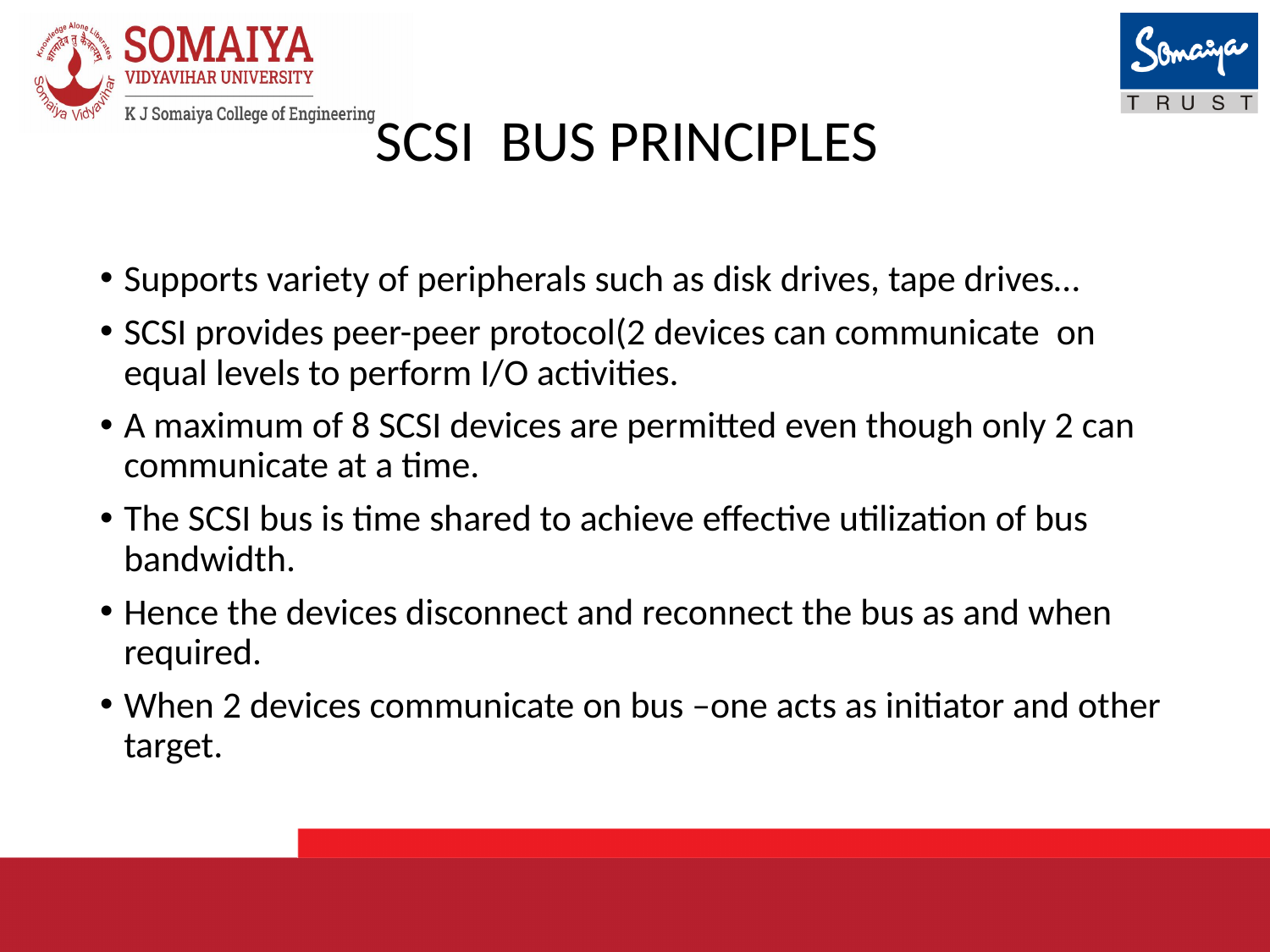

# SCSI  BUS PRINCIPLES
Supports variety of peripherals such as disk drives, tape drives…
SCSI provides peer-peer protocol(2 devices can communicate  on equal levels to perform I/O activities.
A maximum of 8 SCSI devices are permitted even though only 2 can communicate at a time.
The SCSI bus is time shared to achieve effective utilization of bus bandwidth.
Hence the devices disconnect and reconnect the bus as and when required.
When 2 devices communicate on bus –one acts as initiator and other target.